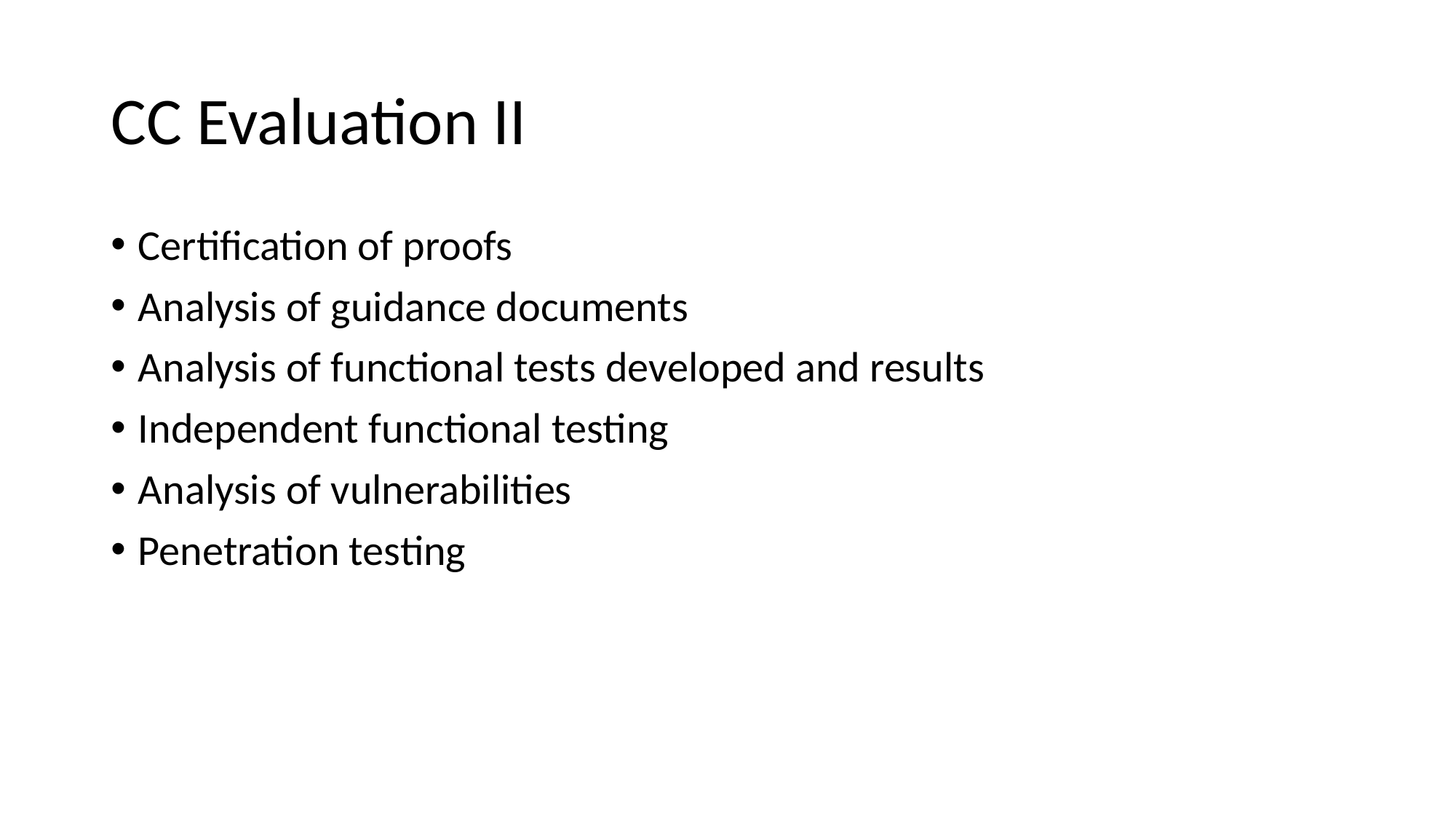

# CC Evaluation II
Certification of proofs
Analysis of guidance documents
Analysis of functional tests developed and results
Independent functional testing
Analysis of vulnerabilities
Penetration testing